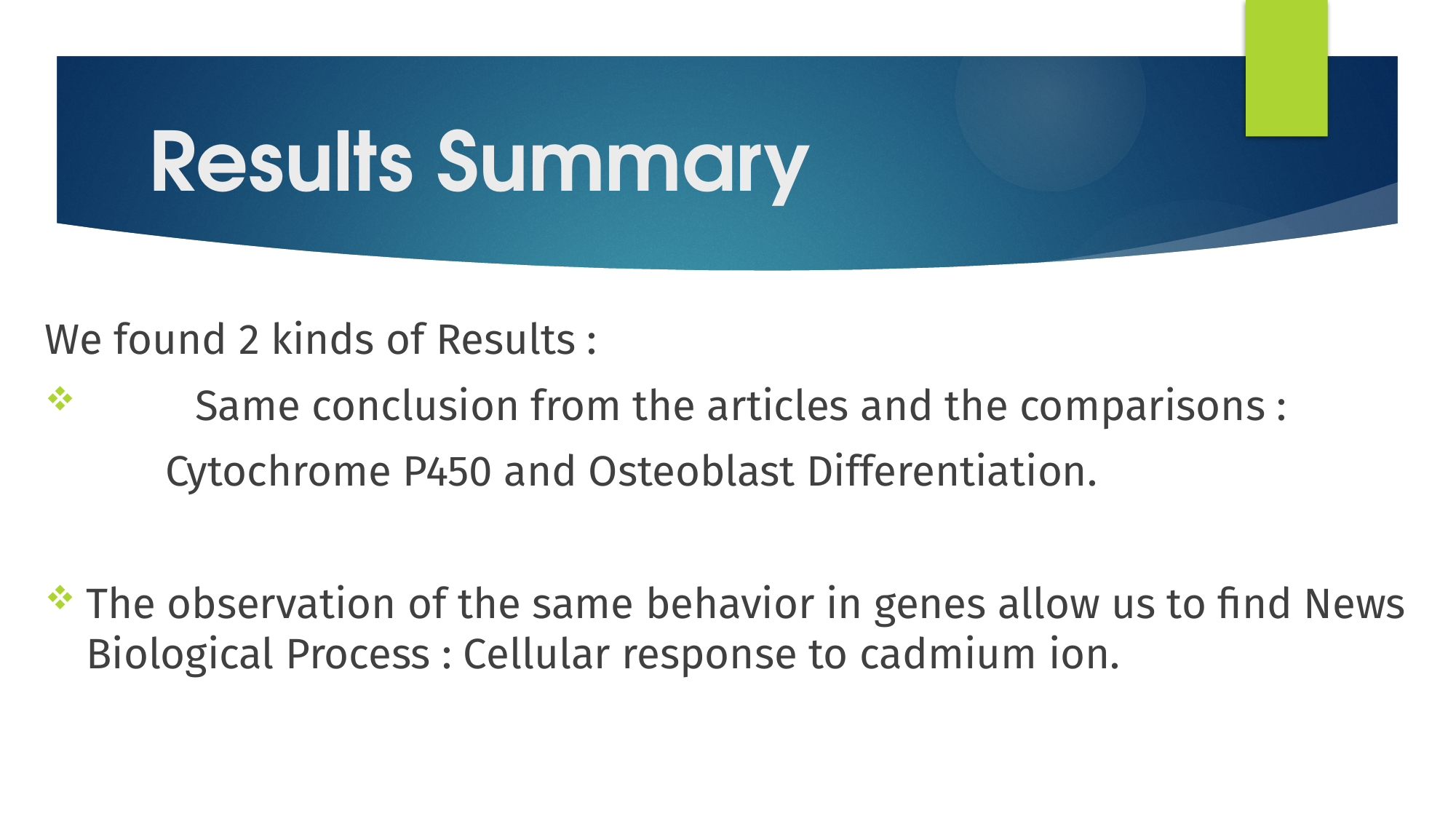

# Results Summary
We found 2 kinds of Results :
	Same conclusion from the articles and the comparisons :
	 Cytochrome P450 and Osteoblast Differentiation.

The observation of the same behavior in genes allow us to find News Biological Process : Cellular response to cadmium ion.